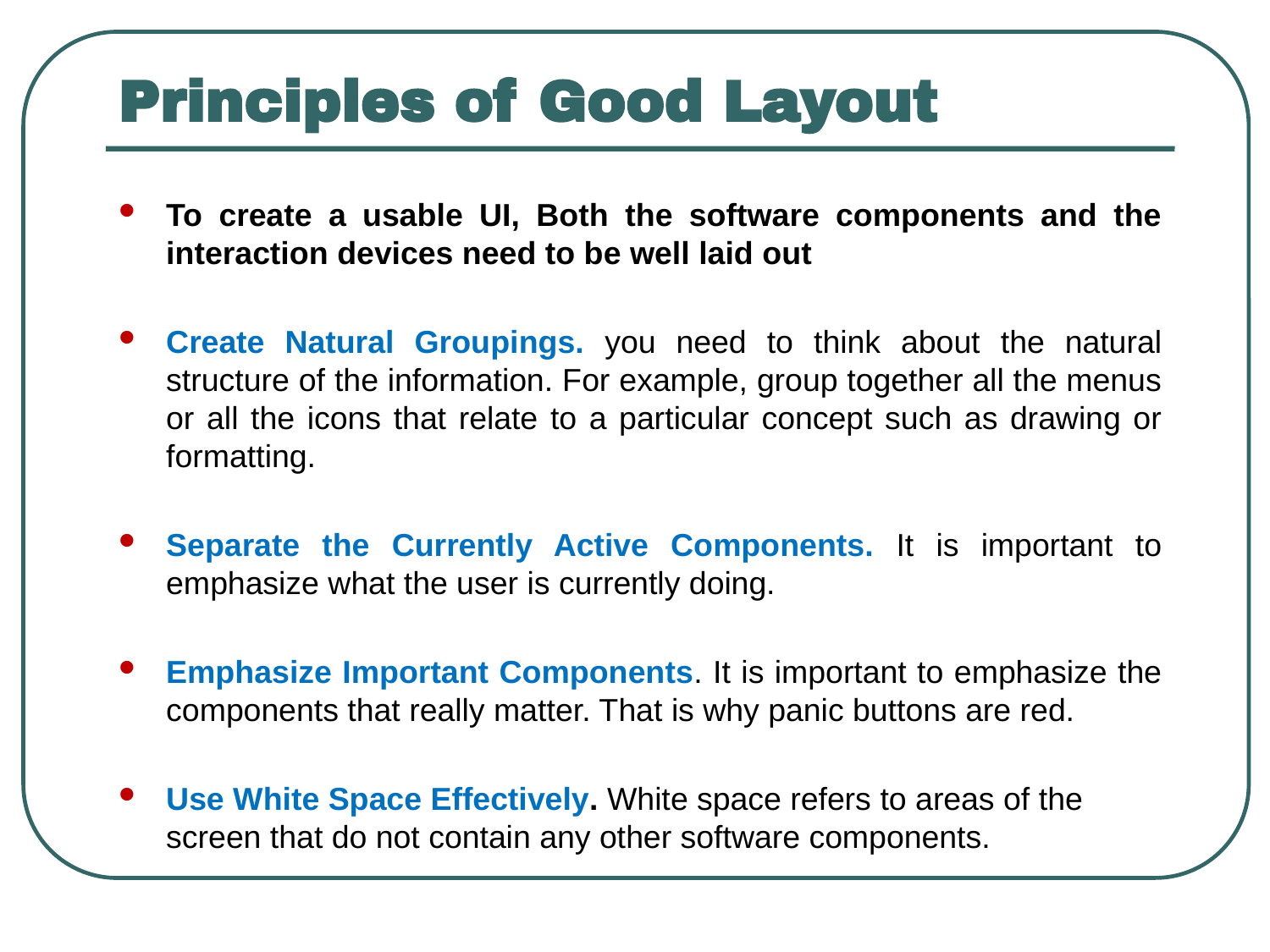

# Principles of Good Layout
To create a usable UI, Both the software components and the interaction devices need to be well laid out

Create Natural Groupings. you need to think about the natural structure of the information. For example, group together all the menus or all the icons that relate to a particular concept such as drawing or formatting.

Separate the Currently Active Components. It is important to emphasize what the user is currently doing.

Emphasize Important Components. It is important to emphasize the components that really matter. That is why panic buttons are red.

Use White Space Effectively. White space refers to areas of the screen that do not contain any other software components.